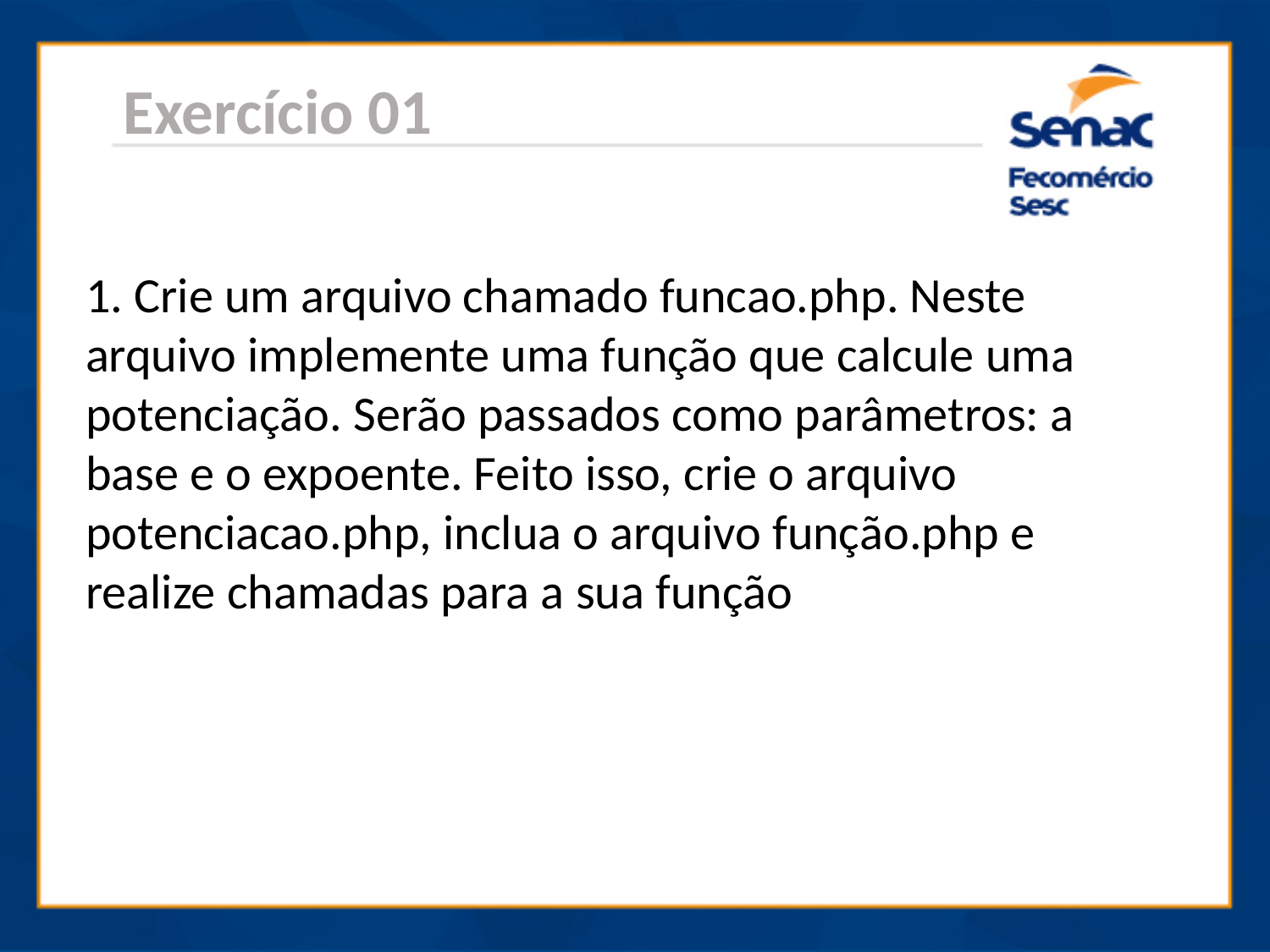

Exercício 01
1. Crie um arquivo chamado funcao.php. Neste arquivo implemente uma função que calcule uma potenciação. Serão passados como parâmetros: a base e o expoente. Feito isso, crie o arquivo potenciacao.php, inclua o arquivo função.php e realize chamadas para a sua função